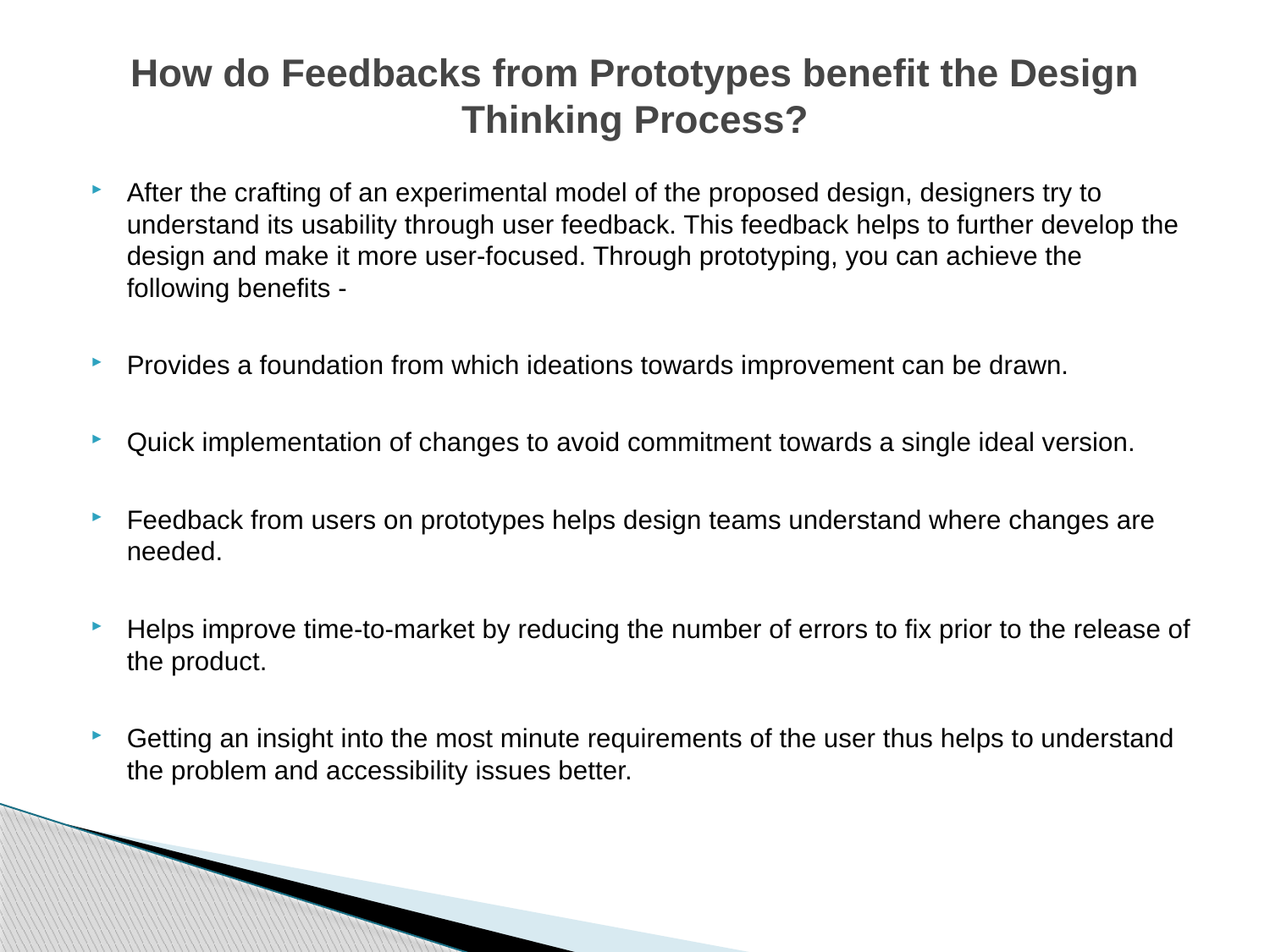

# How do Feedbacks from Prototypes benefit the Design Thinking Process?
After the crafting of an experimental model of the proposed design, designers try to understand its usability through user feedback. This feedback helps to further develop the design and make it more user-focused. Through prototyping, you can achieve the following benefits -

Provides a foundation from which ideations towards improvement can be drawn.

Quick implementation of changes to avoid commitment towards a single ideal version.

Feedback from users on prototypes helps design teams understand where changes are needed.

Helps improve time-to-market by reducing the number of errors to fix prior to the release of the product.

Getting an insight into the most minute requirements of the user thus helps to understand the problem and accessibility issues better.